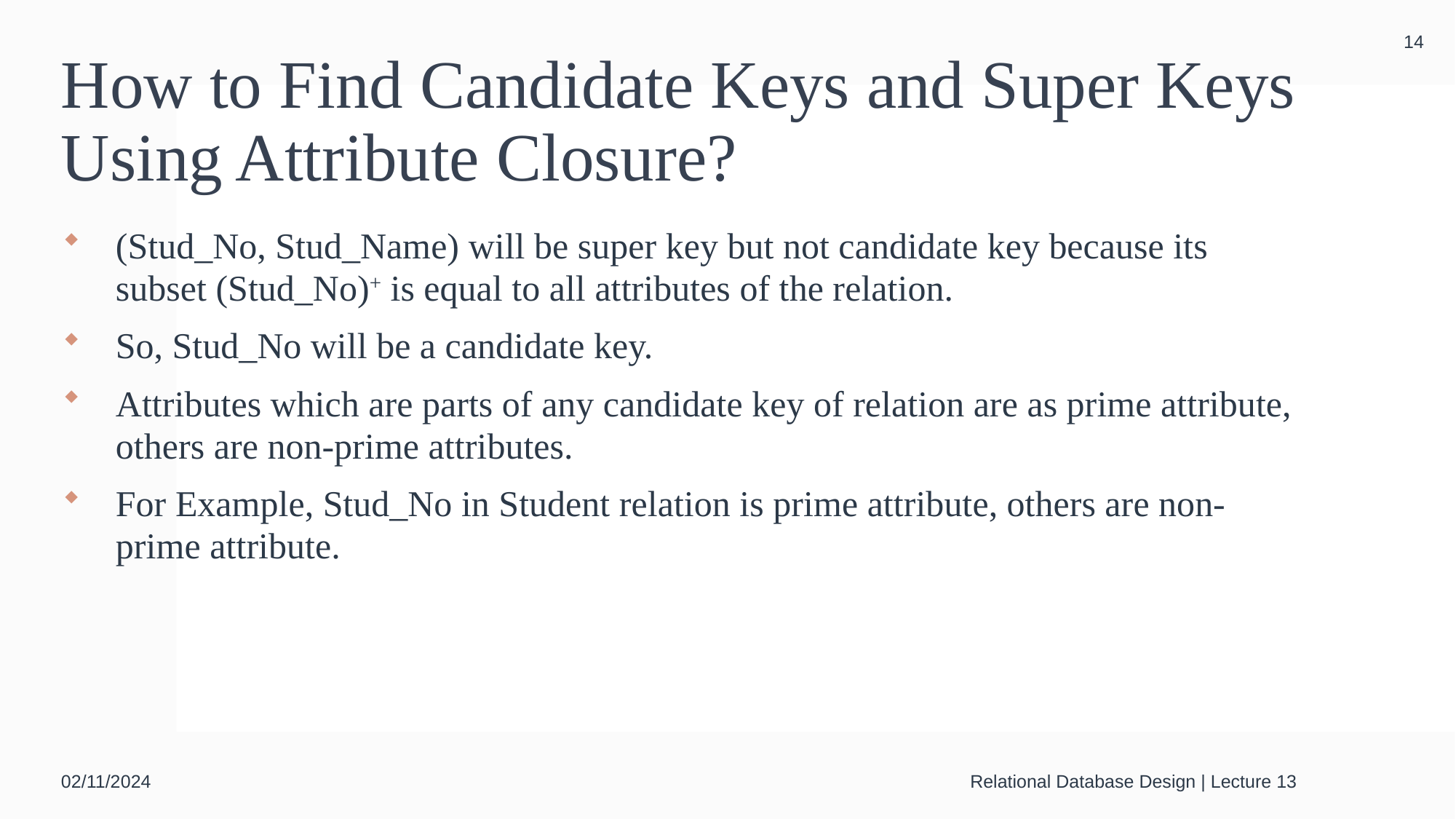

14
# How to Find Candidate Keys and Super Keys Using Attribute Closure?
(Stud_No, Stud_Name) will be super key but not candidate key because its subset (Stud_No)+ is equal to all attributes of the relation.
So, Stud_No will be a candidate key.
Attributes which are parts of any candidate key of relation are as prime attribute, others are non-prime attributes.
For Example, Stud_No in Student relation is prime attribute, others are non-prime attribute.
02/11/2024
Relational Database Design | Lecture 13